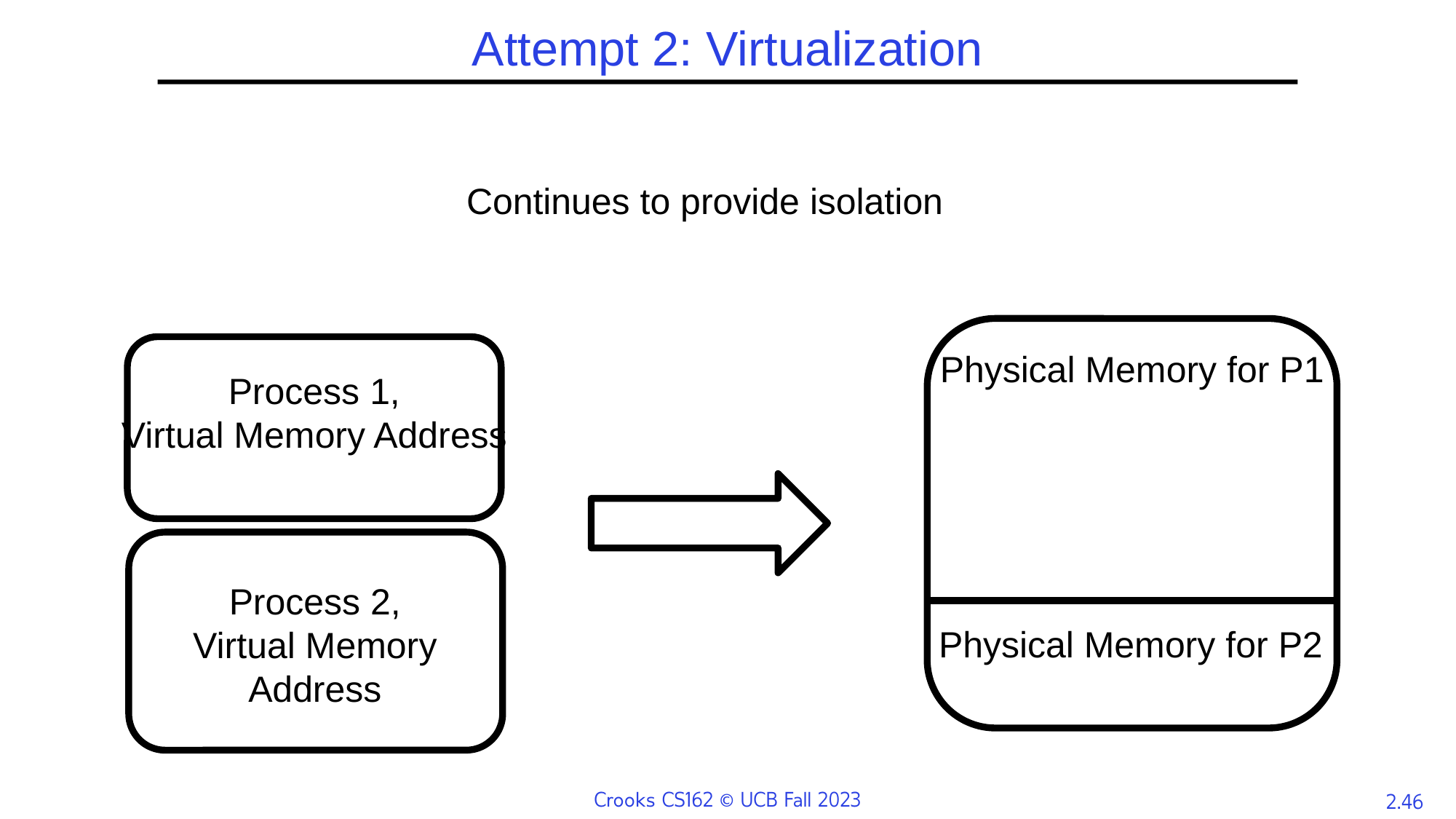

# Attempt 2: Virtualization
Continues to provide isolation

Physical Memory for P1
Process 1,
Virtual Memory Address

Process 2,
Virtual Memory Address
Physical Memory for P2